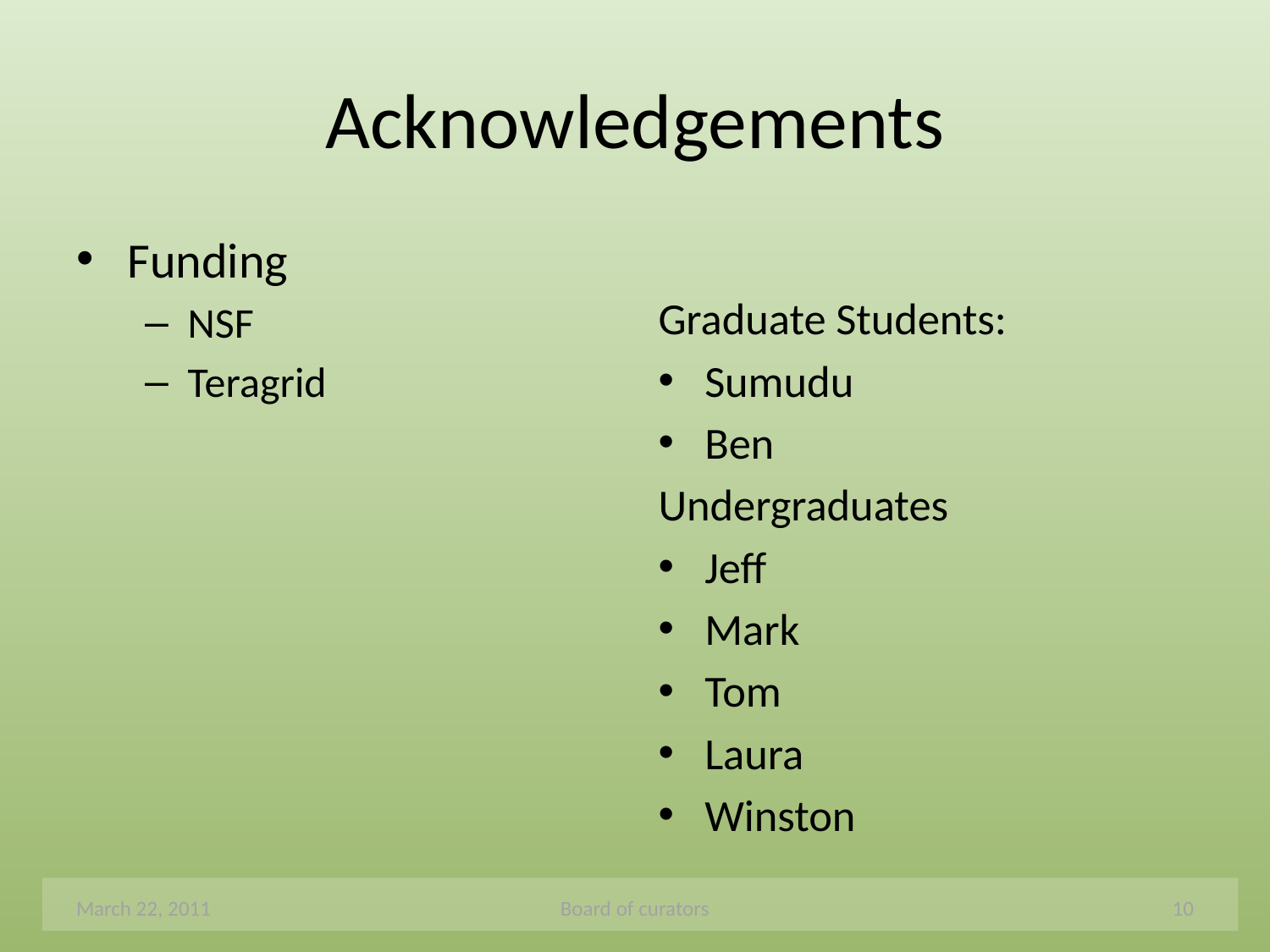

# Acknowledgements
Funding
NSF
Teragrid

Graduate Students:
Sumudu
Ben
Undergraduates
Jeff
Mark
Tom
Laura
Winston

March 22, 2011
Board of curators
10